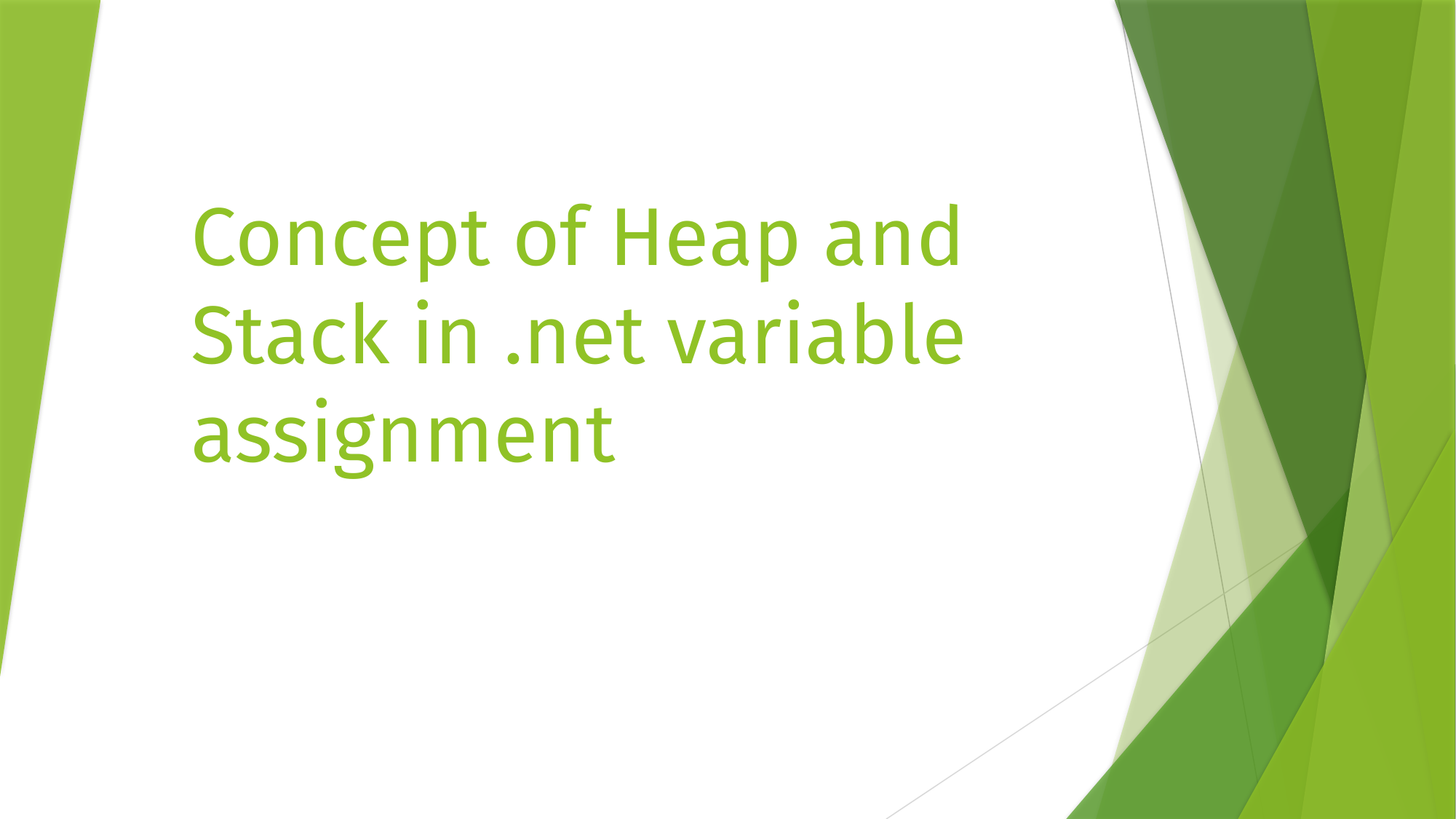

# Concept of Heap and Stack in .net variable assignment